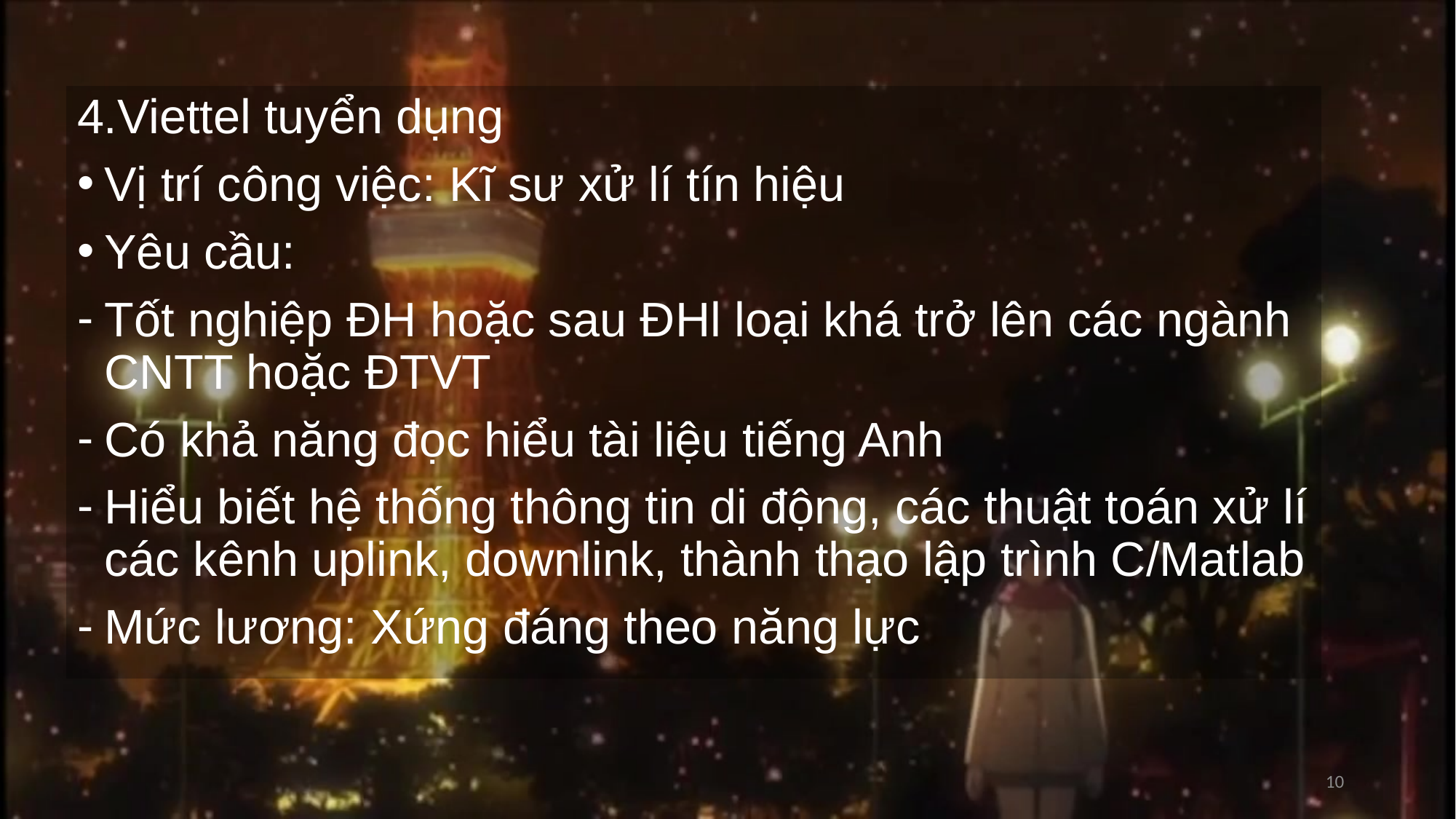

4.Viettel tuyển dụng
Vị trí công việc: Kĩ sư xử lí tín hiệu
Yêu cầu:
Tốt nghiệp ĐH hoặc sau ĐHl loại khá trở lên các ngành CNTT hoặc ĐTVT
Có khả năng đọc hiểu tài liệu tiếng Anh
Hiểu biết hệ thống thông tin di động, các thuật toán xử lí các kênh uplink, downlink, thành thạo lập trình C/Matlab
Mức lương: Xứng đáng theo năng lực

10